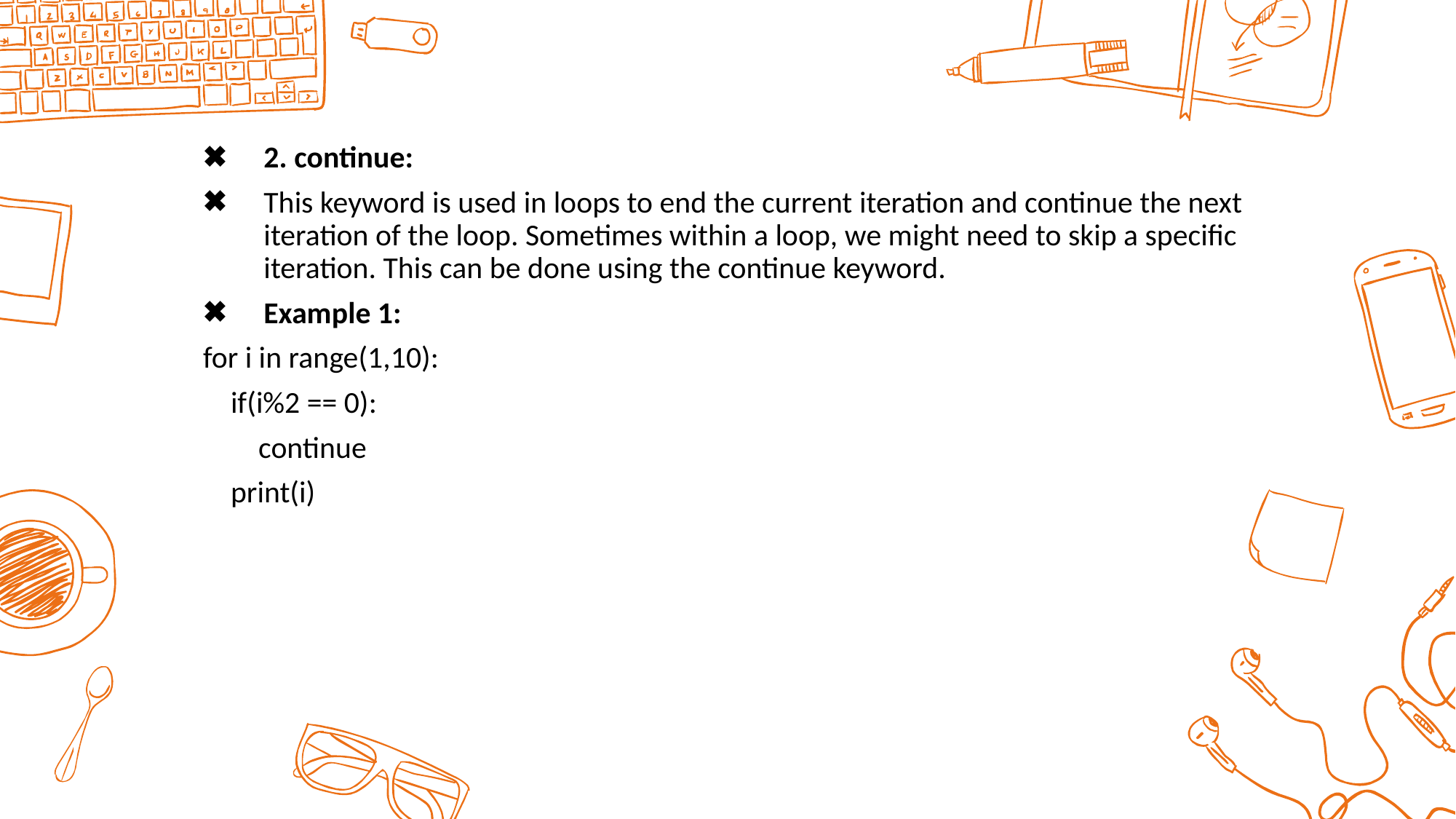

2. continue:
This keyword is used in loops to end the current iteration and continue the next iteration of the loop. Sometimes within a loop, we might need to skip a specific iteration. This can be done using the continue keyword.
Example 1:
for i in range(1,10):
    if(i%2 == 0):
        continue
    print(i)